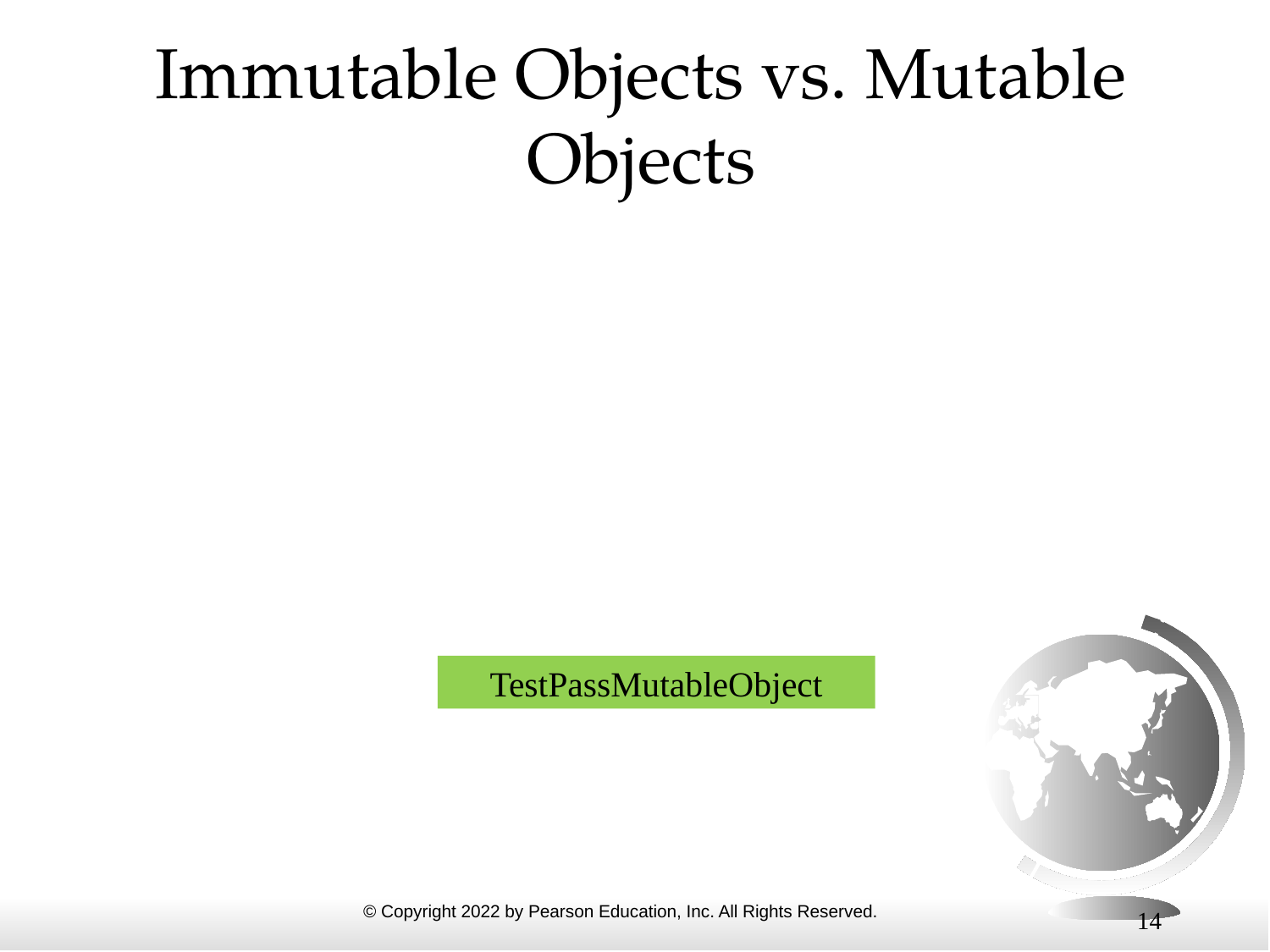

# Immutable Objects vs. Mutable Objects

TestPassMutableObject
14